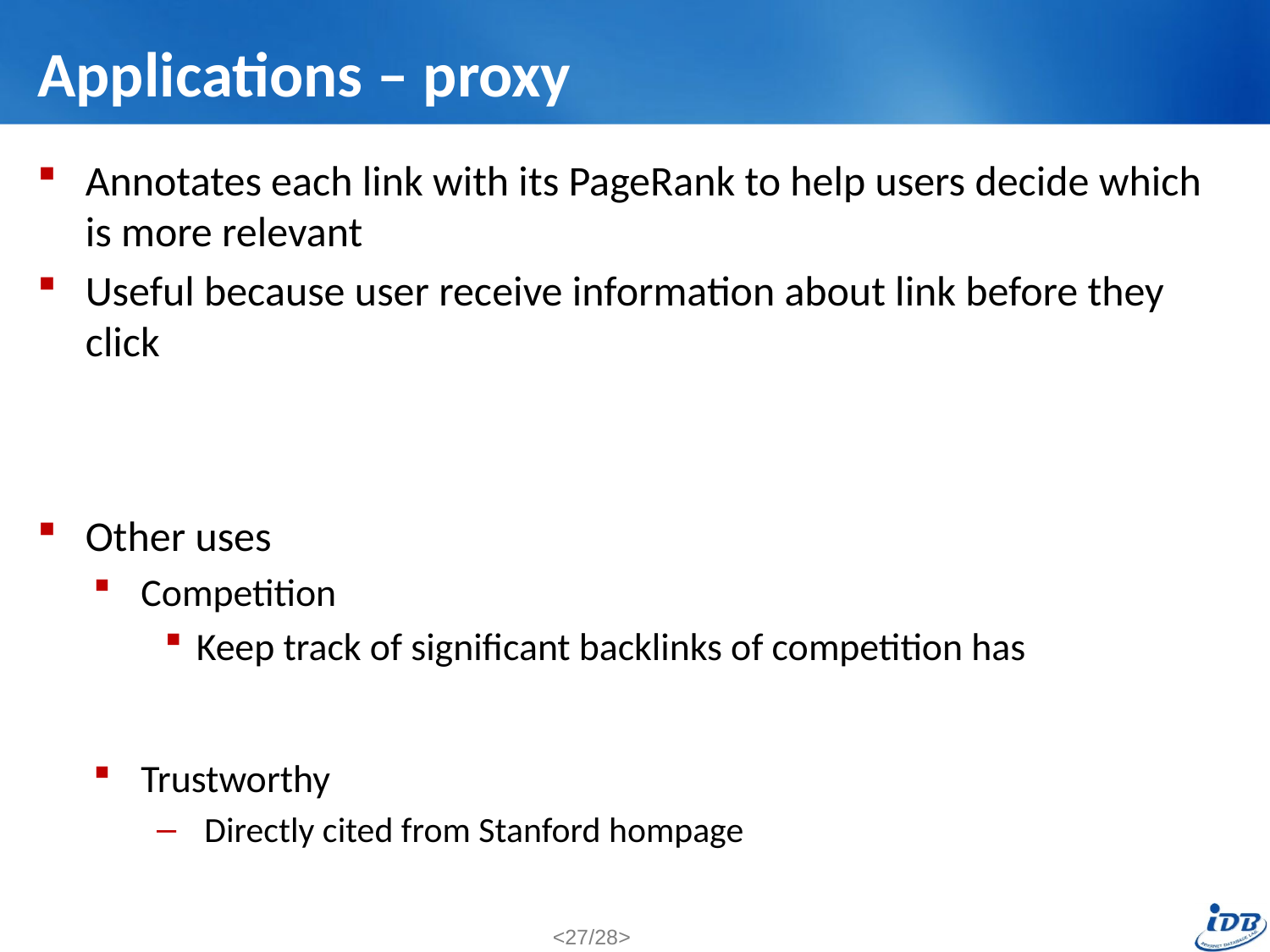

# Applications – proxy
Annotates each link with its PageRank to help users decide which is more relevant
Useful because user receive information about link before they click

Other uses
Competition
Keep track of significant backlinks of competition has

Trustworthy
Directly cited from Stanford hompage